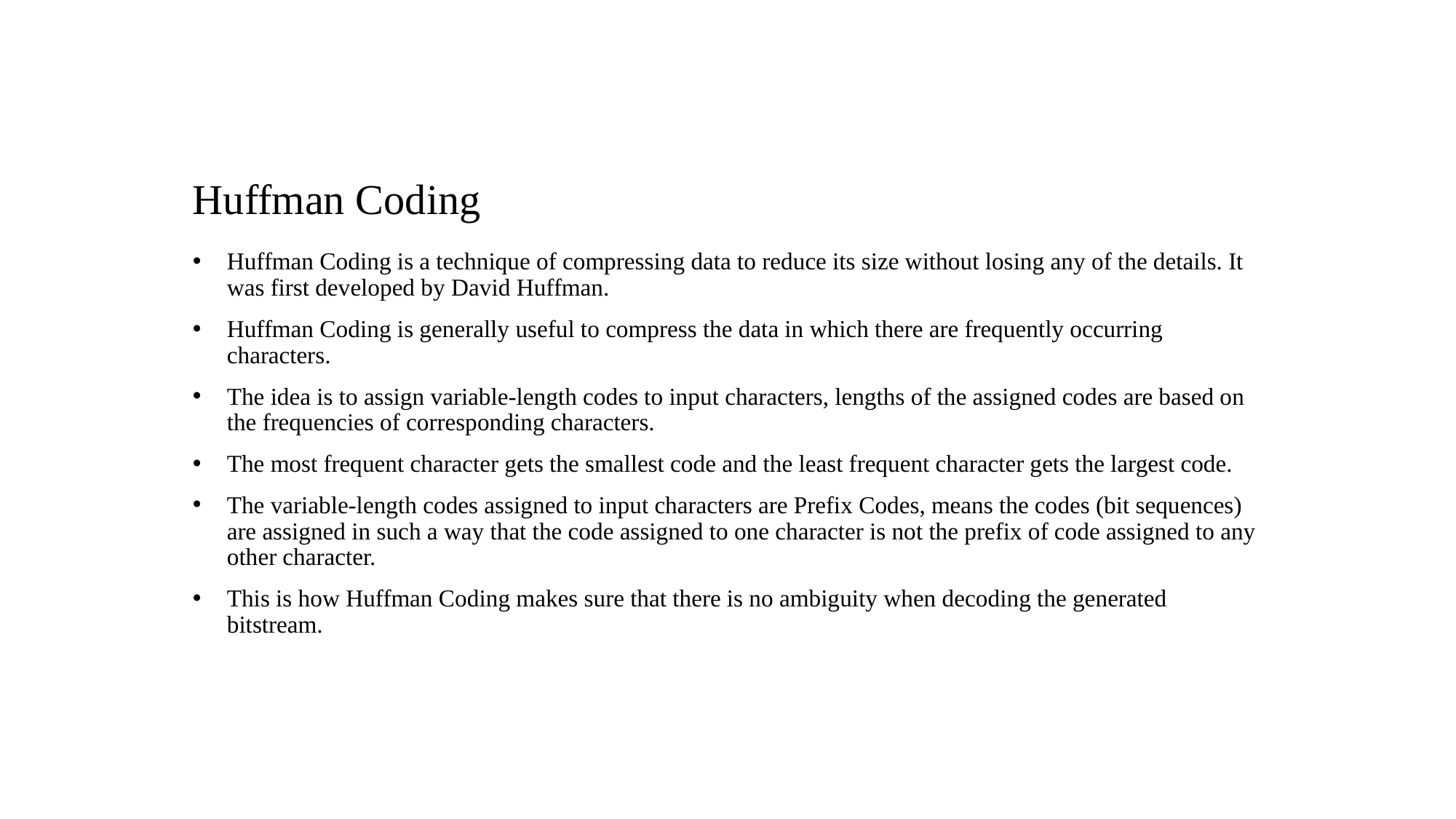

# Huffman Coding
Huffman Coding is a technique of compressing data to reduce its size without losing any of the details. It was first developed by David Huffman.
Huffman Coding is generally useful to compress the data in which there are frequently occurring characters.
The idea is to assign variable-length codes to input characters, lengths of the assigned codes are based on the frequencies of corresponding characters.
The most frequent character gets the smallest code and the least frequent character gets the largest code.
The variable-length codes assigned to input characters are Prefix Codes, means the codes (bit sequences) are assigned in such a way that the code assigned to one character is not the prefix of code assigned to any other character.
This is how Huffman Coding makes sure that there is no ambiguity when decoding the generated bitstream.